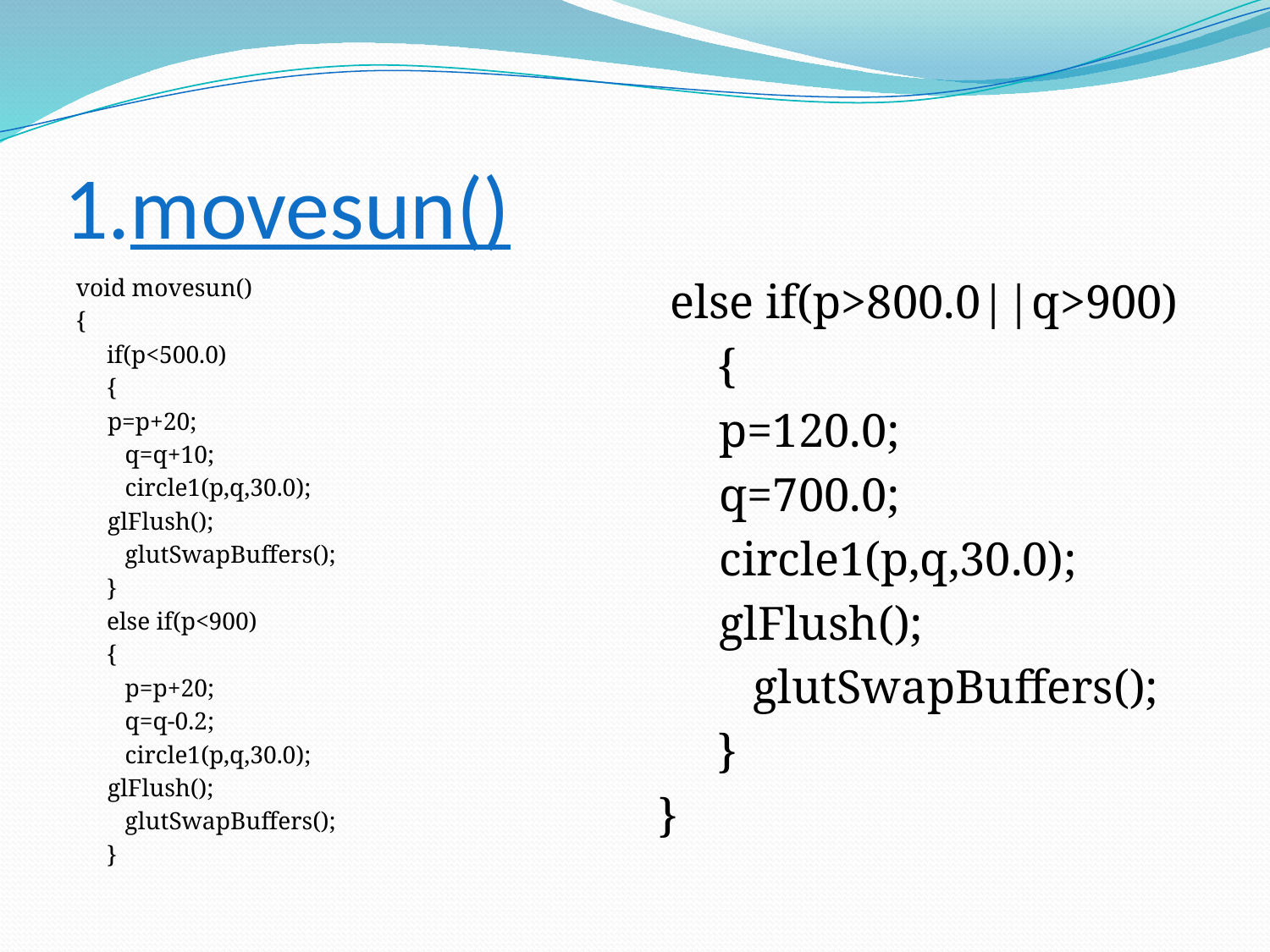

# 1.movesun()
void movesun()
{
     if(p<500.0)
     {
	p=p+20;
        q=q+10;
        circle1(p,q,30.0);
	glFlush();
        glutSwapBuffers();
     }
     else if(p<900)
     {
        p=p+20;
        q=q-0.2;
        circle1(p,q,30.0);
	glFlush();
        glutSwapBuffers();
     }
 else if(p>800.0||q>900)
     {
	p=120.0;
	q=700.0;
	circle1(p,q,30.0);
	glFlush();
        glutSwapBuffers();
     }
}